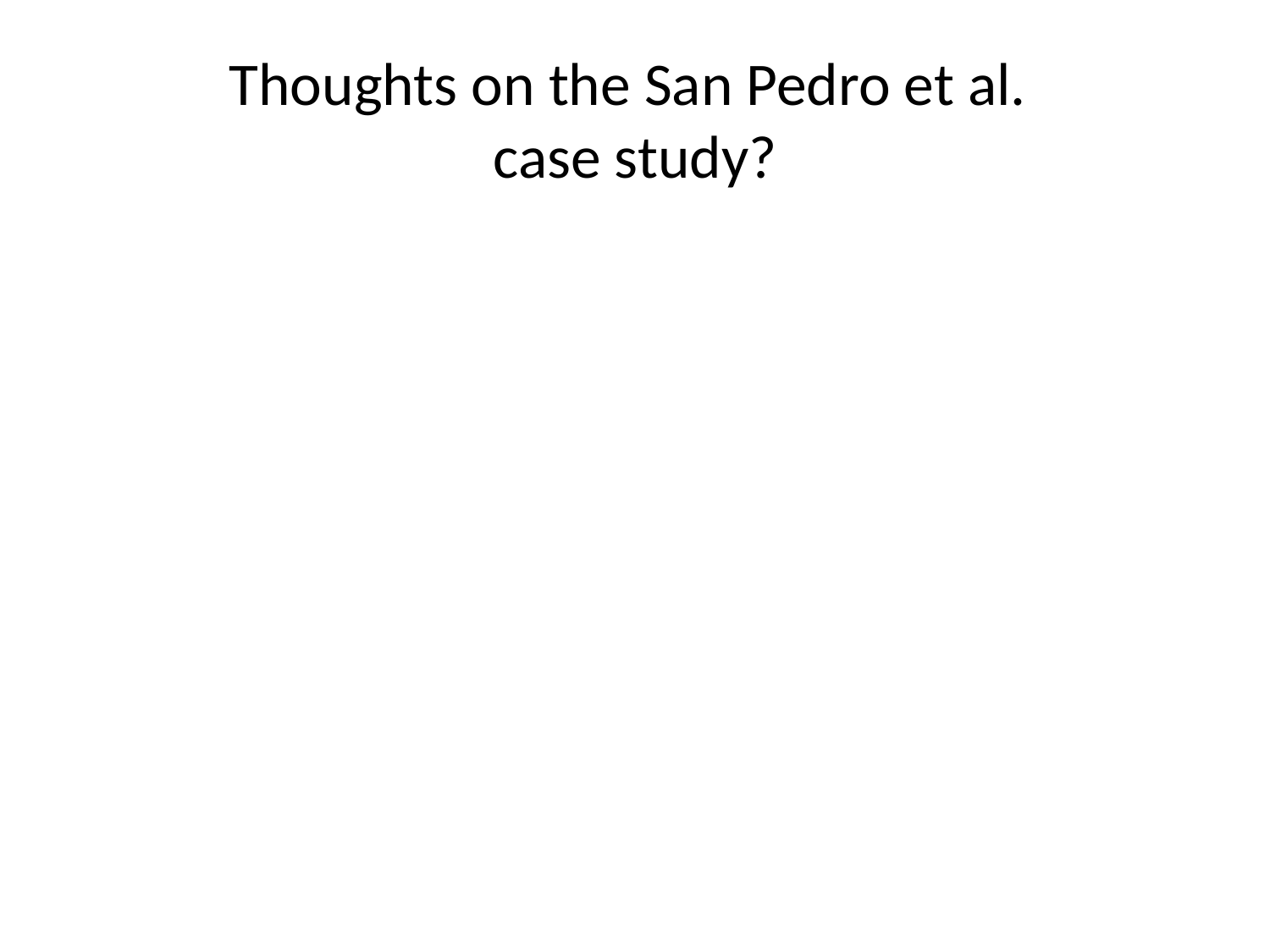

# Thoughts on the San Pedro et al. case study?